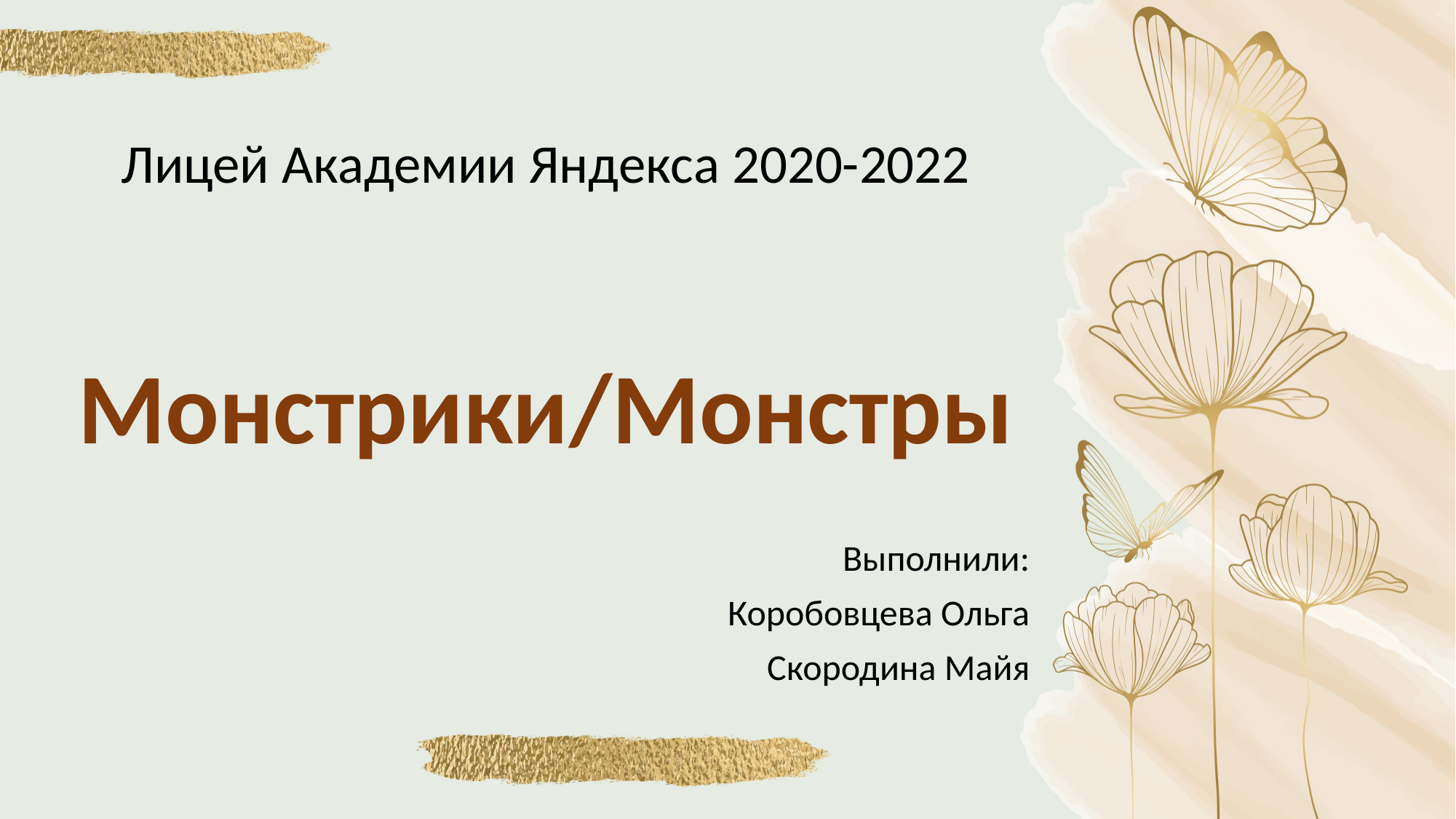

Лицей Академии Яндекса 2020-2022
# Монстрики/Монстры
Выполнили:
Коробовцева Ольга
Скородина Майя